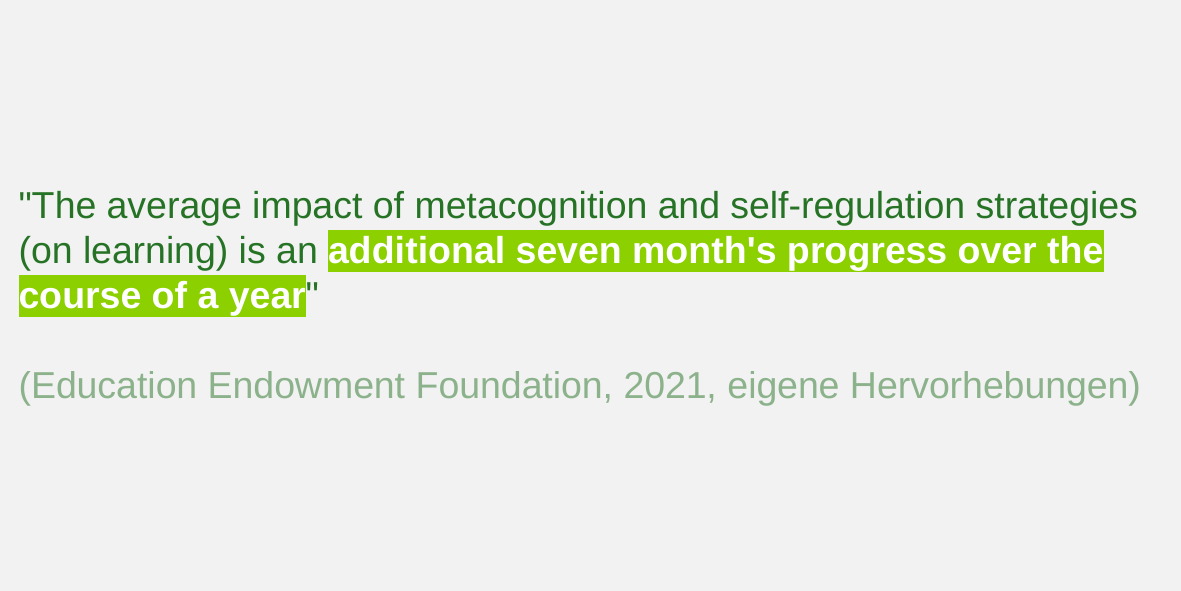

"The average impact of metacognition and self-regulation strategies (on learning) is an additional seven month's progress over the course of a year"

(Education Endowment Foundation, 2021, eigene Hervorhebungen)